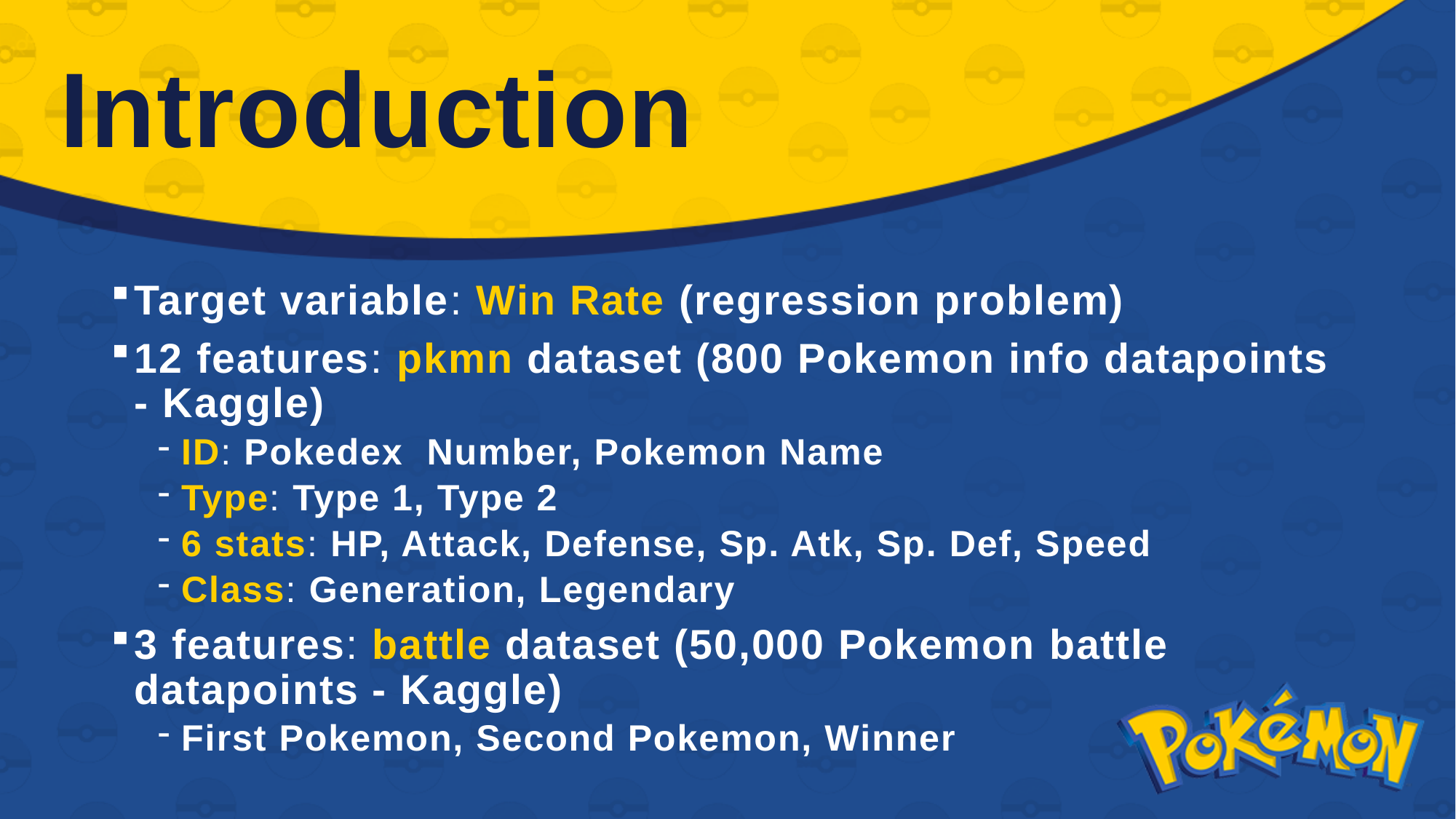

# Introduction
Target variable: Win Rate (regression problem)
12 features: pkmn dataset (800 Pokemon info datapoints - Kaggle)
ID: Pokedex  Number, Pokemon Name
Type: Type 1, Type 2
6 stats: HP, Attack, Defense, Sp. Atk, Sp. Def, Speed
Class: Generation, Legendary
3 features: battle dataset (50,000 Pokemon battle datapoints - Kaggle)
First Pokemon, Second Pokemon, Winner